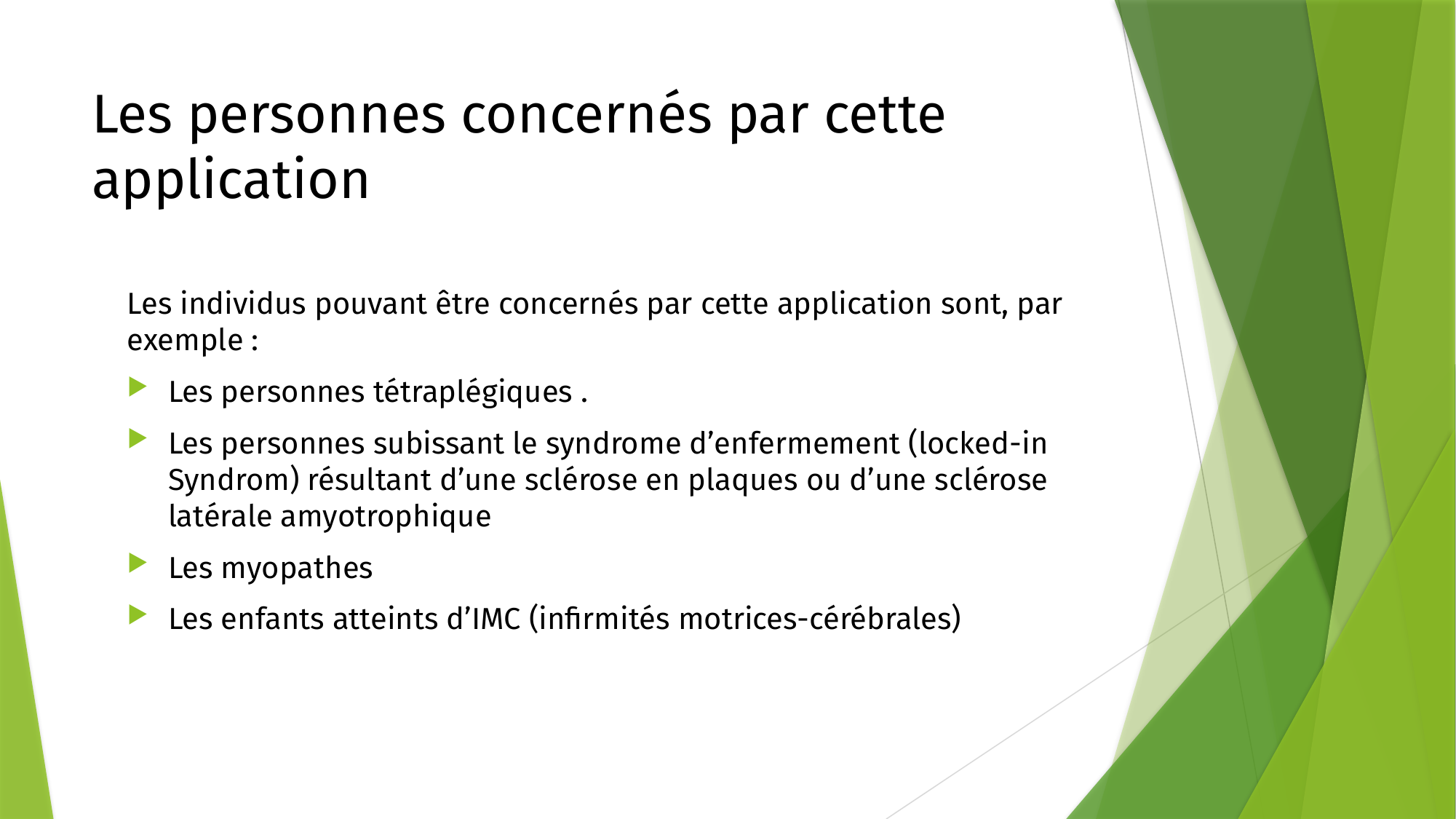

# Les personnes concernés par cette application
Les individus pouvant être concernés par cette application sont, par exemple :
Les personnes tétraplégiques .
Les personnes subissant le syndrome d’enfermement (locked-in Syndrom) résultant d’une sclérose en plaques ou d’une sclérose latérale amyotrophique
Les myopathes
Les enfants atteints d’IMC (infirmités motrices-cérébrales)